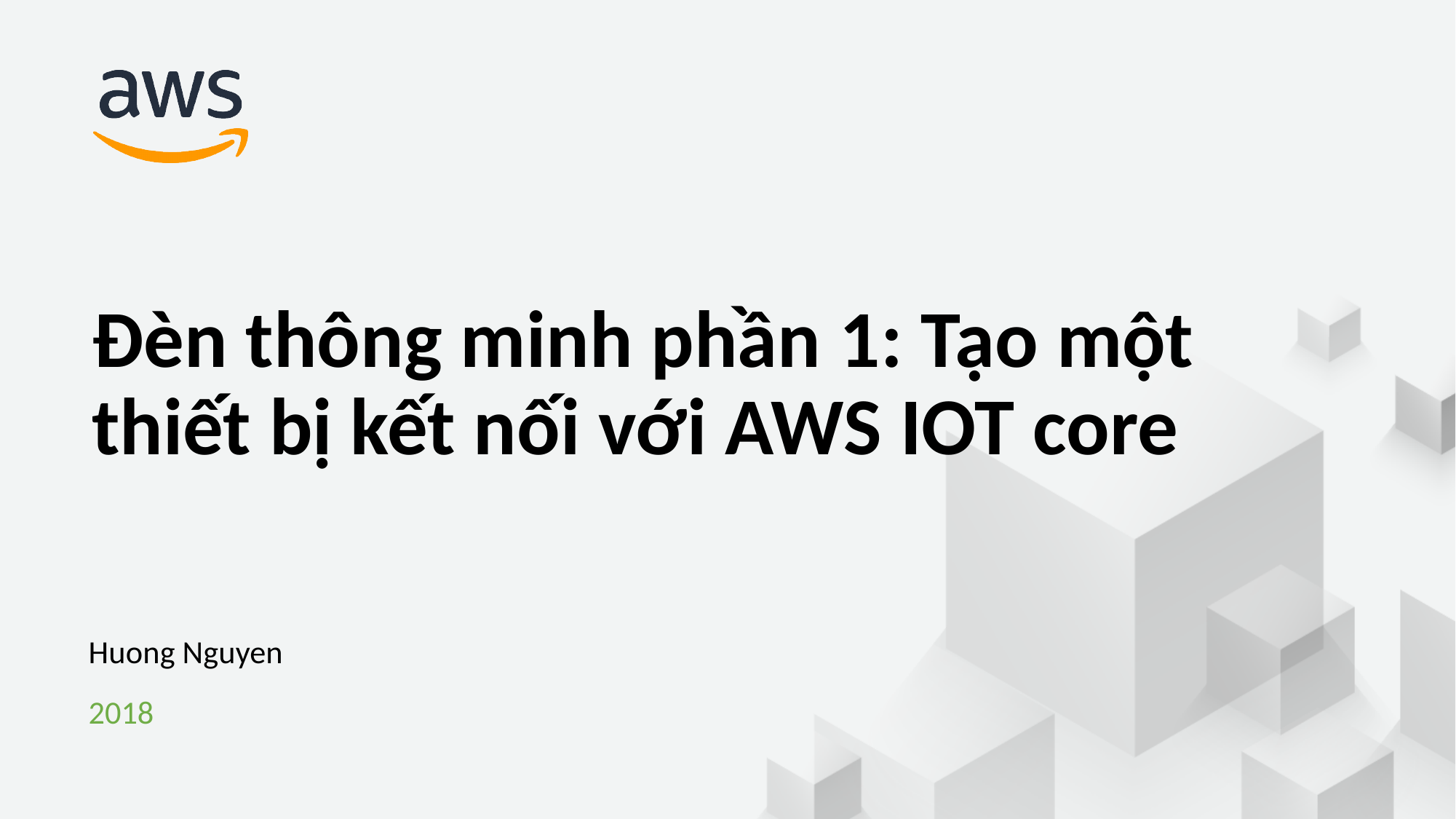

Đèn thông minh phần 1: Tạo một thiết bị kết nối với AWS IOT core
Huong Nguyen
2018